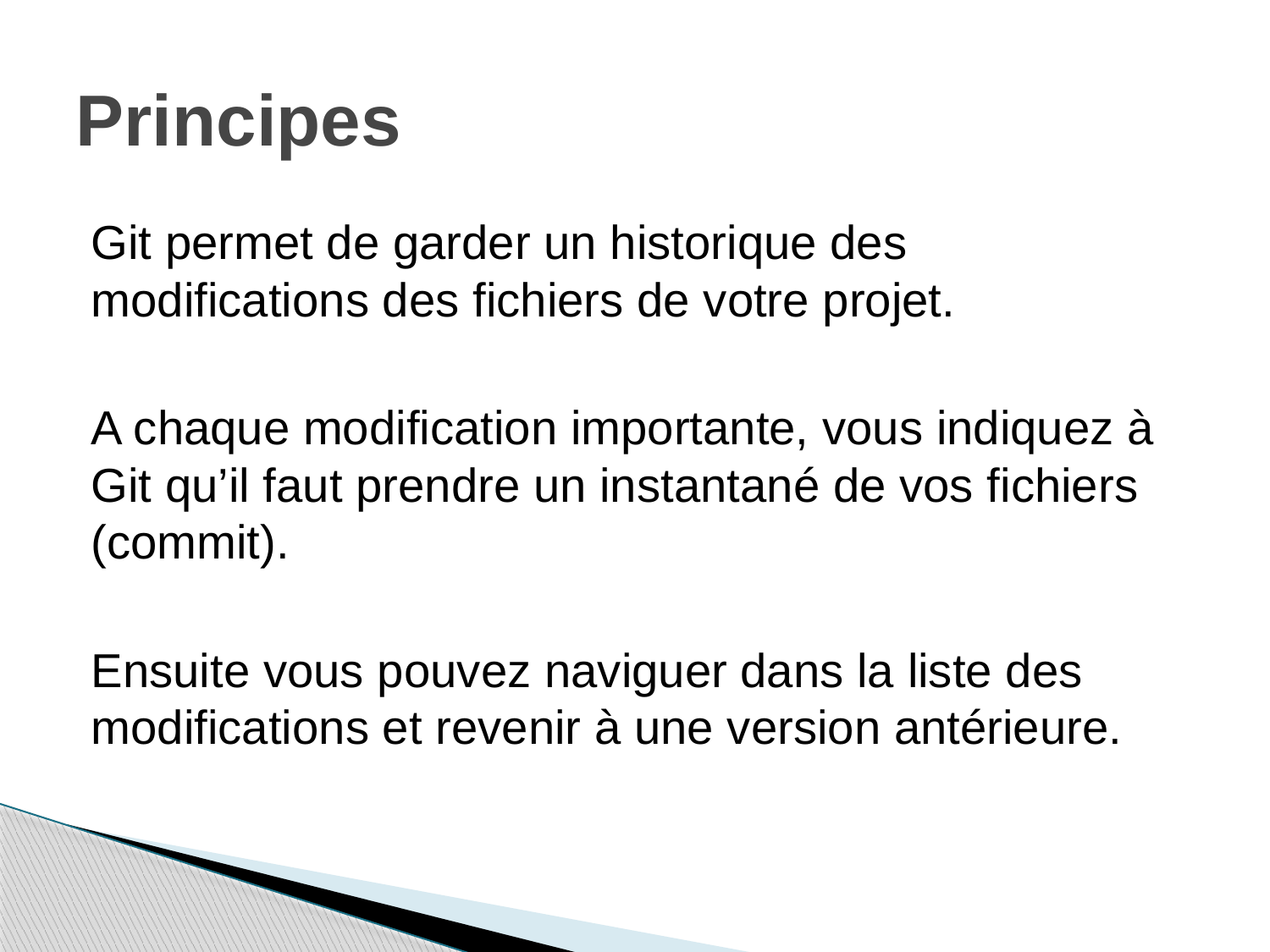

# Principes
Git permet de garder un historique des modifications des fichiers de votre projet.

A chaque modification importante, vous indiquez à Git qu’il faut prendre un instantané de vos fichiers (commit).

Ensuite vous pouvez naviguer dans la liste des modifications et revenir à une version antérieure.